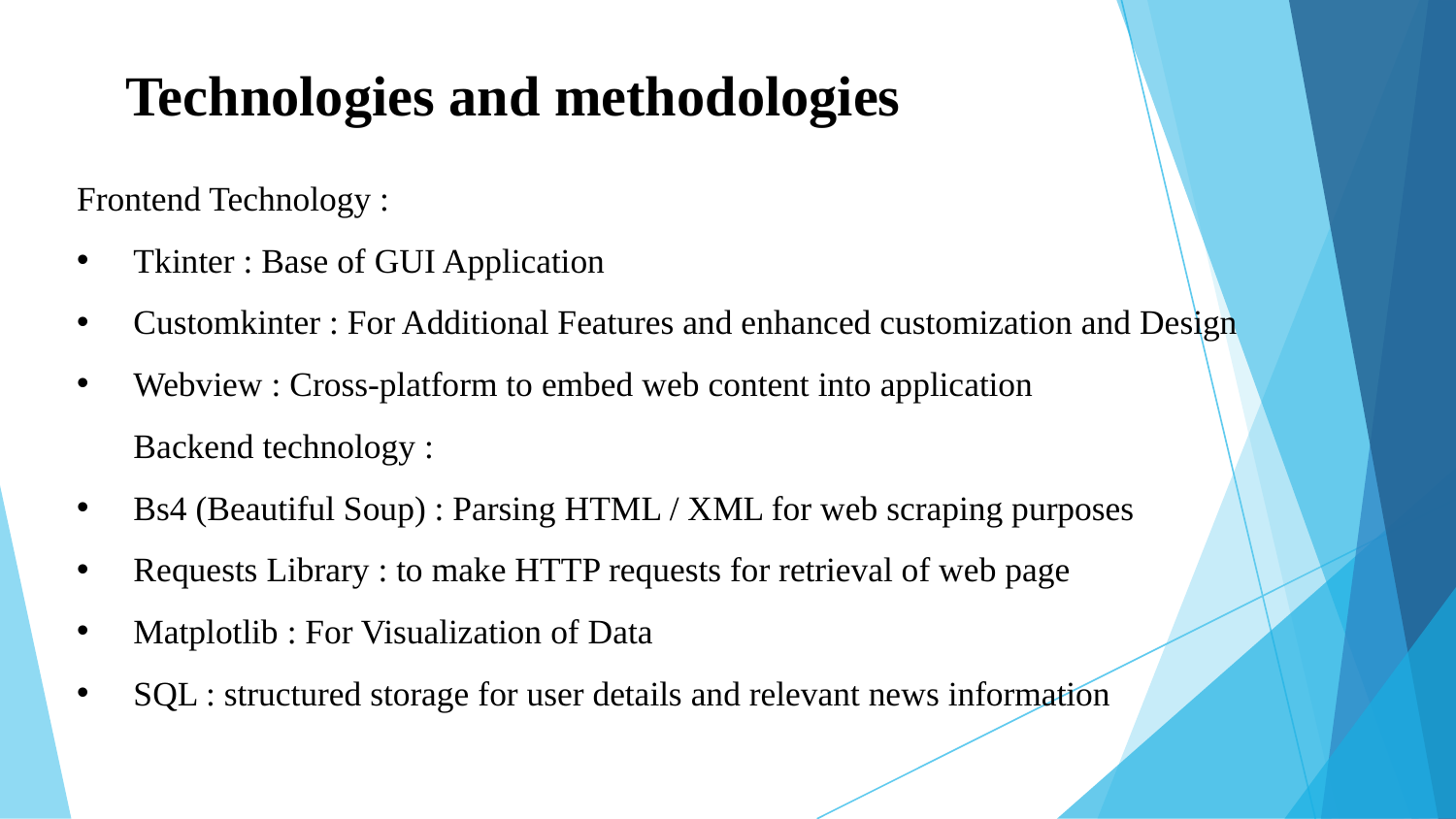

# Technologies and methodologies
Frontend Technology :
Tkinter : Base of GUI Application
Customkinter : For Additional Features and enhanced customization and Design
Webview : Cross-platform to embed web content into application Backend technology :
Bs4 (Beautiful Soup) : Parsing HTML / XML for web scraping purposes
Requests Library : to make HTTP requests for retrieval of web page
Matplotlib : For Visualization of Data
SQL : structured storage for user details and relevant news information